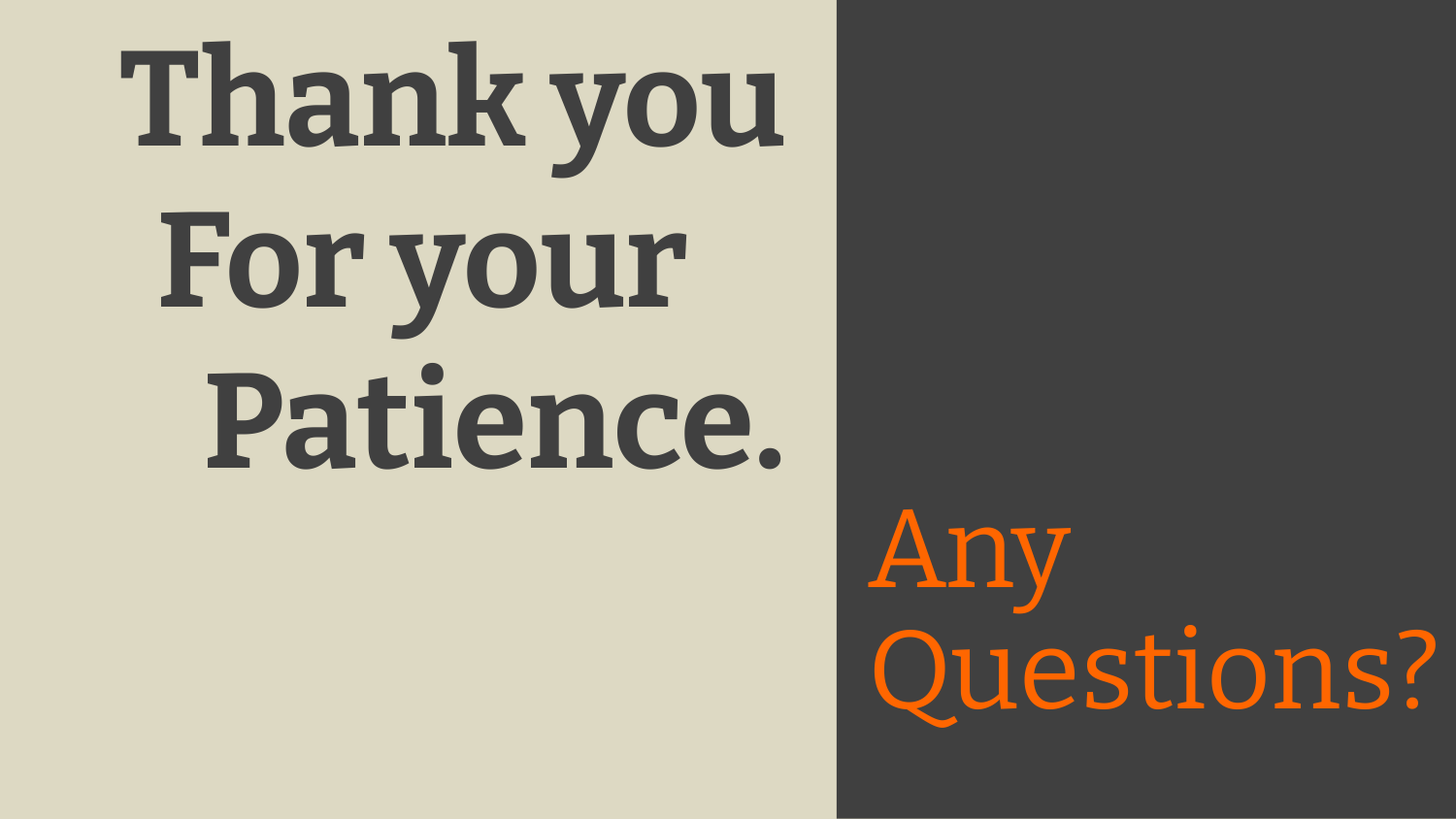

# Thank you For your     Patience.
Any

Questions?